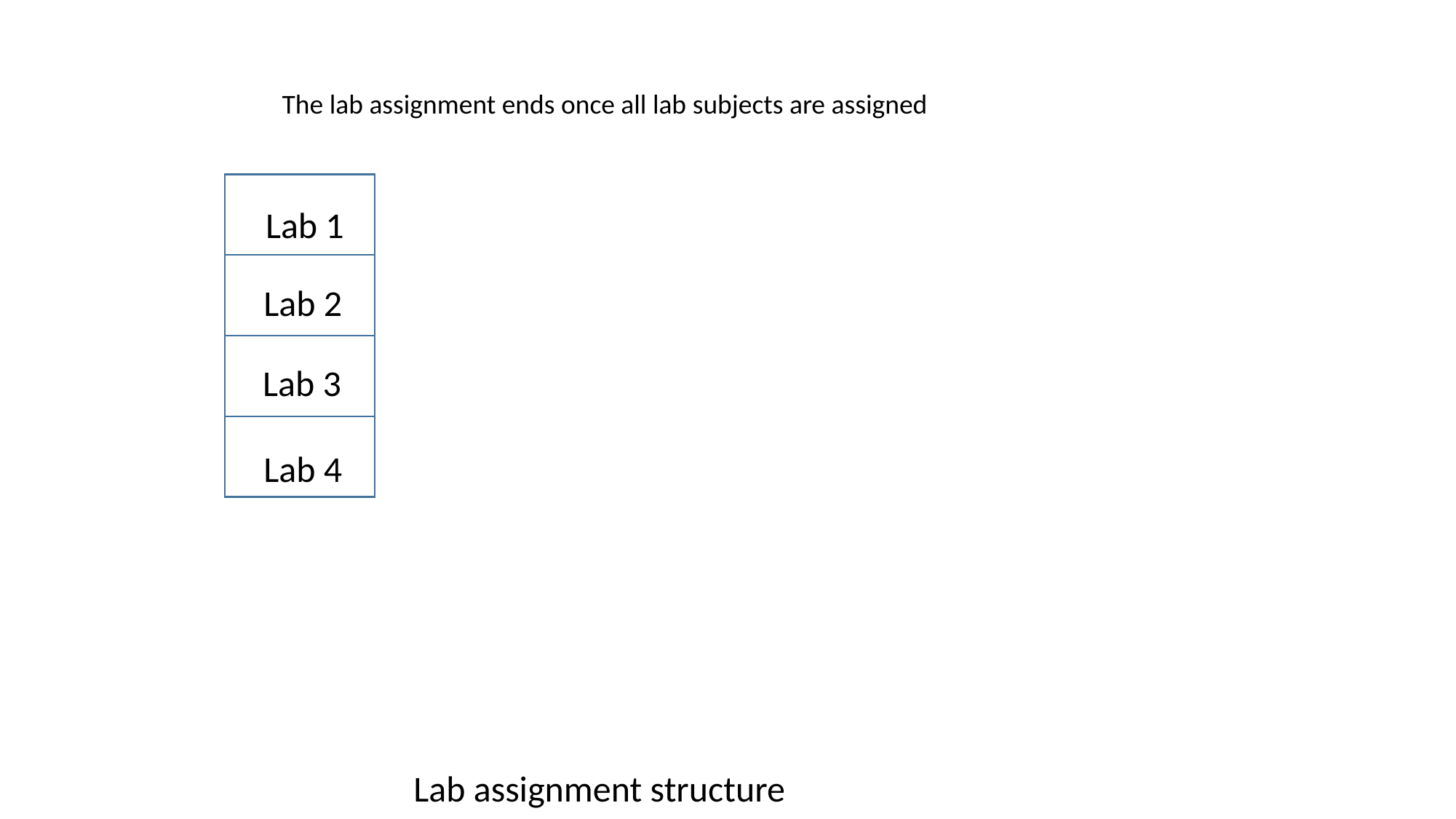

The lab assignment ends once all lab subjects are assigned

Lab 1

Lab 2

Lab 3

Lab 4
Lab assignment structure